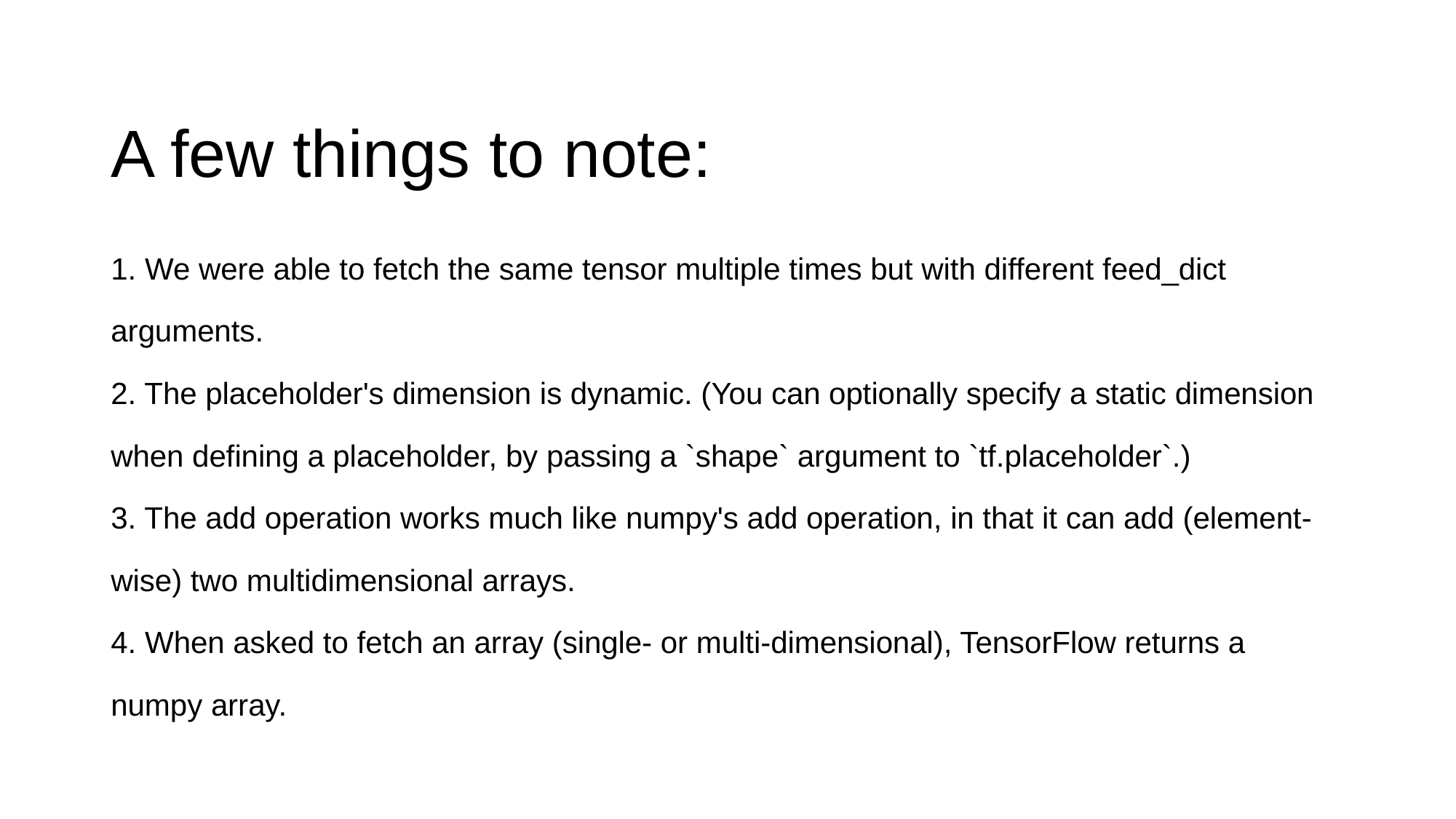

# A few things to note:
1. We were able to fetch the same tensor multiple times but with different feed_dict arguments.
2. The placeholder's dimension is dynamic. (You can optionally specify a static dimension when defining a placeholder, by passing a `shape` argument to `tf.placeholder`.)
3. The add operation works much like numpy's add operation, in that it can add (element-wise) two multidimensional arrays.
4. When asked to fetch an array (single- or multi-dimensional), TensorFlow returns a numpy array.